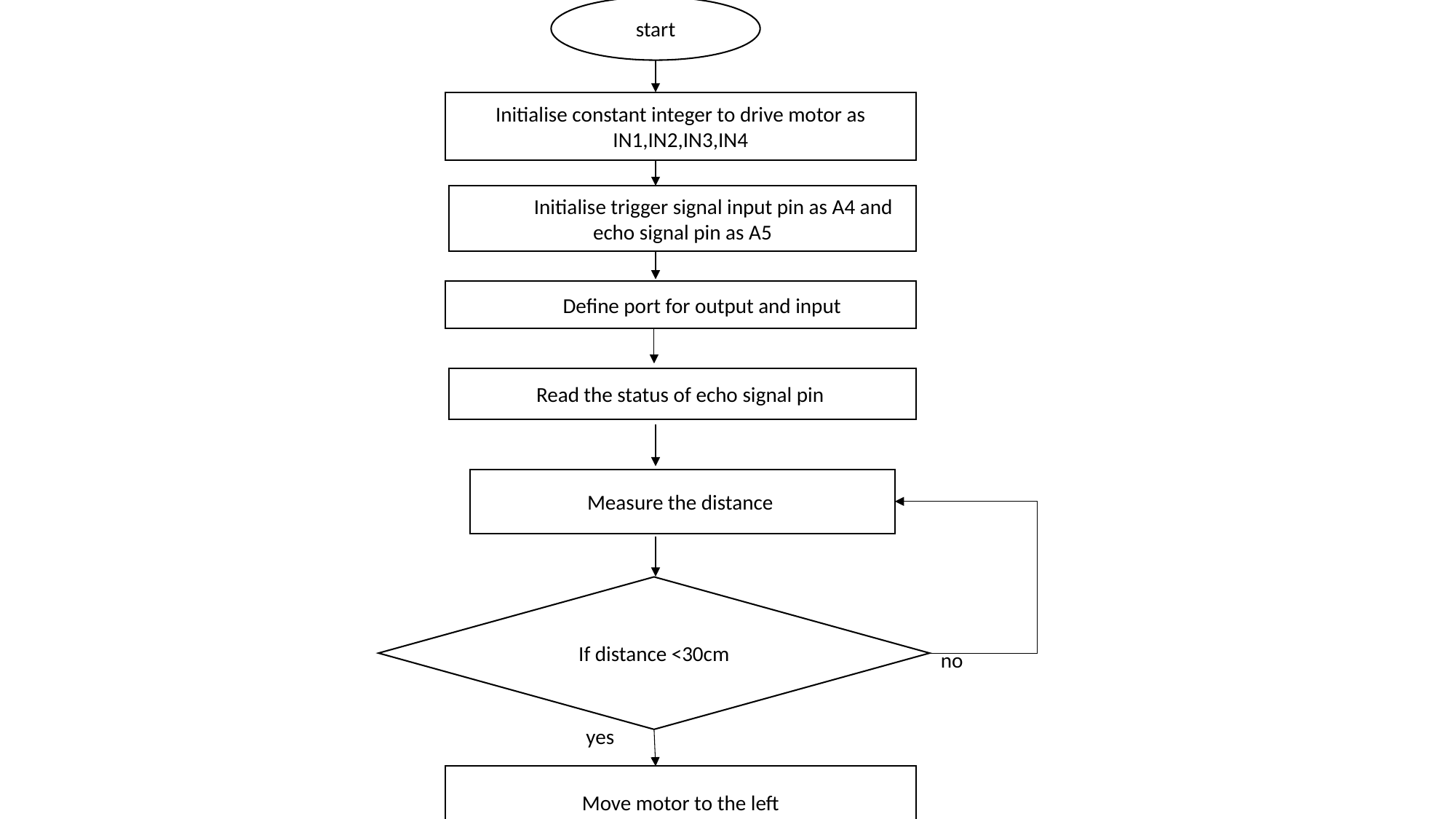

start
Initialise constant integer to drive motor as IN1,IN2,IN3,IN4
             Initialise trigger signal input pin as A4 and echo signal pin as A5
         Define port for output and input
Read the status of echo signal pin
Measure the distance
If distance <30cm
no
yes
Move motor to the left